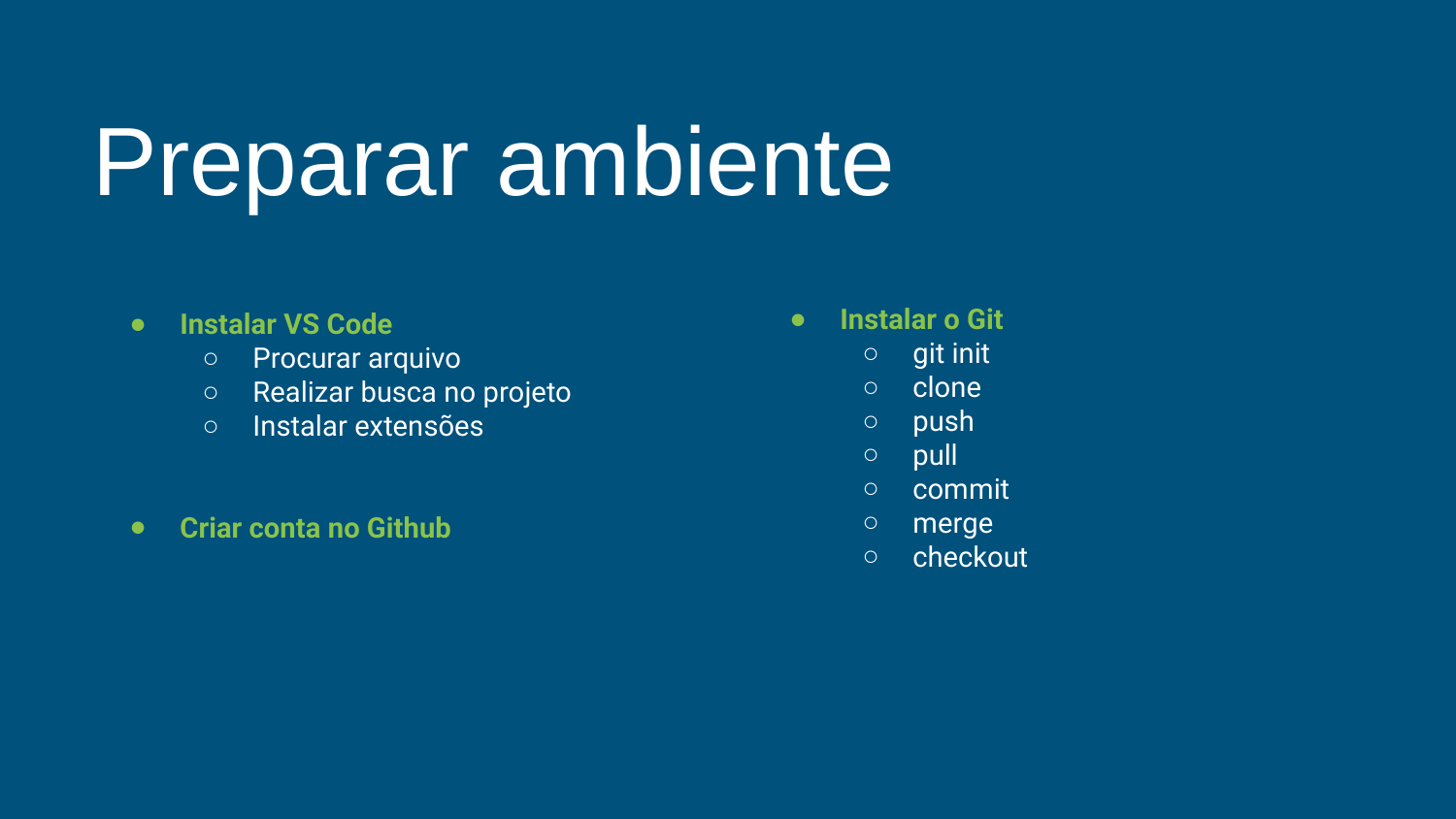

# Preparar ambiente
Instalar o Git
git init
clone
push
pull
commit
merge
checkout
Instalar VS Code
Procurar arquivo
Realizar busca no projeto
Instalar extensões

Criar conta no Github